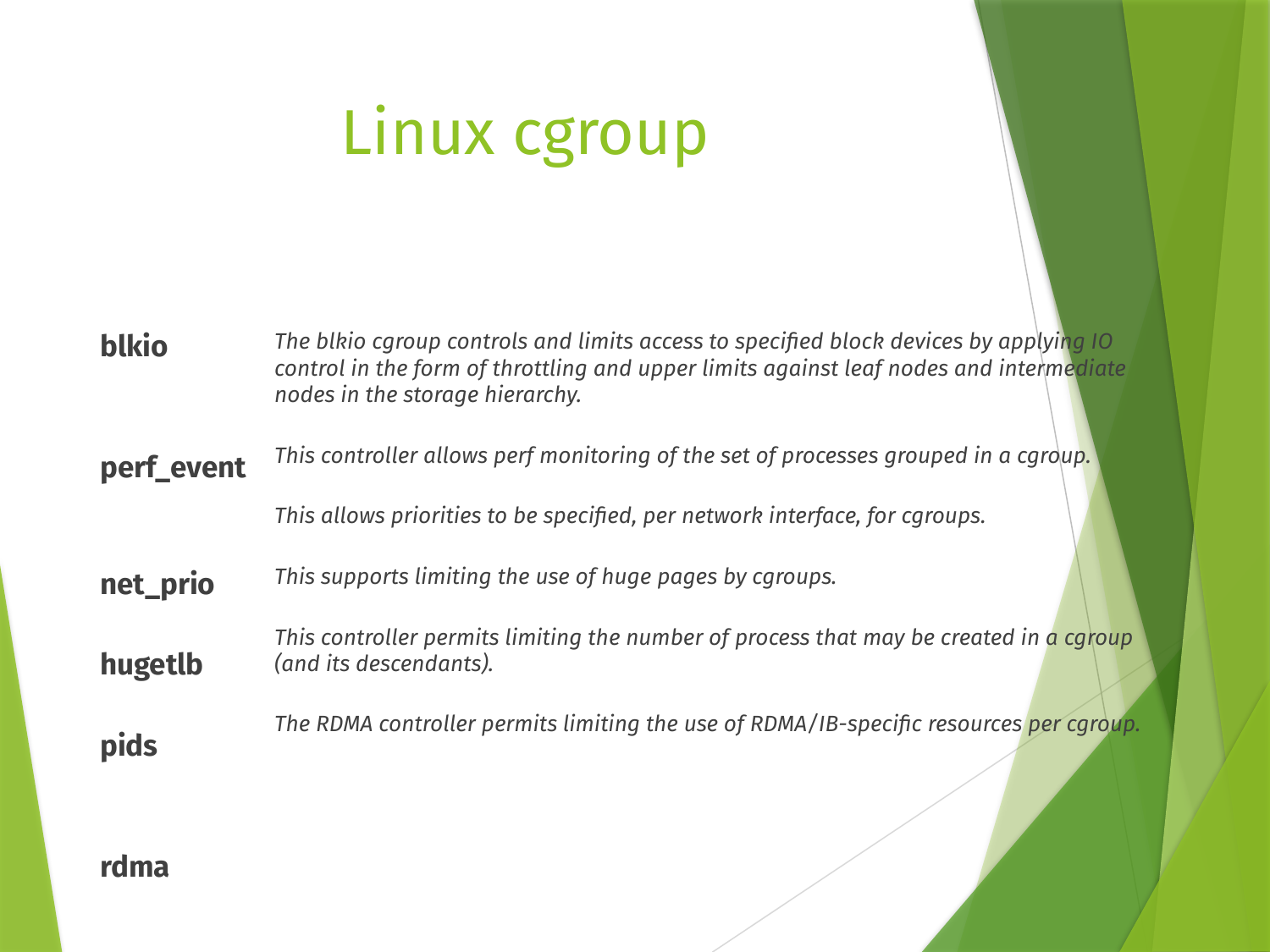

# Linux cgroup
The blkio cgroup controls and limits access to specified block devices by applying IO control in the form of throttling and upper limits against leaf nodes and intermediate nodes in the storage hierarchy.

This controller allows perf monitoring of the set of processes grouped in a cgroup.

This allows priorities to be specified, per network interface, for cgroups.

This supports limiting the use of huge pages by cgroups.

This controller permits limiting the number of process that may be created in a cgroup (and its descendants).

The RDMA controller permits limiting the use of RDMA/IB-specific resources per cgroup.

blkio

perf_event

net_prio

hugetlb

pids

rdma